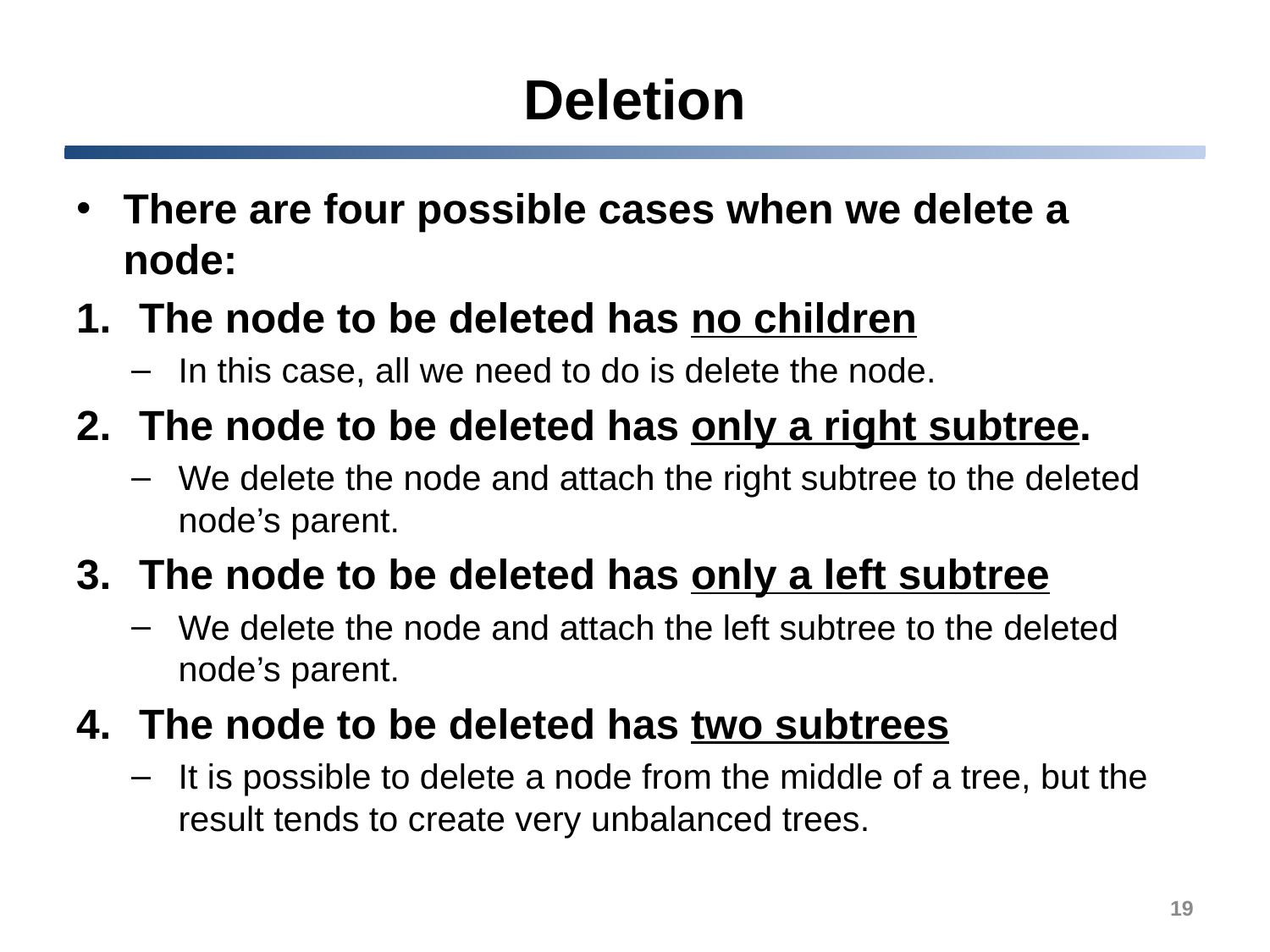

# Deletion
There are four possible cases when we delete a node:
The node to be deleted has no children
In this case, all we need to do is delete the node.
The node to be deleted has only a right subtree.
We delete the node and attach the right subtree to the deleted node’s parent.
The node to be deleted has only a left subtree
We delete the node and attach the left subtree to the deleted node’s parent.
The node to be deleted has two subtrees
It is possible to delete a node from the middle of a tree, but the result tends to create very unbalanced trees.
19